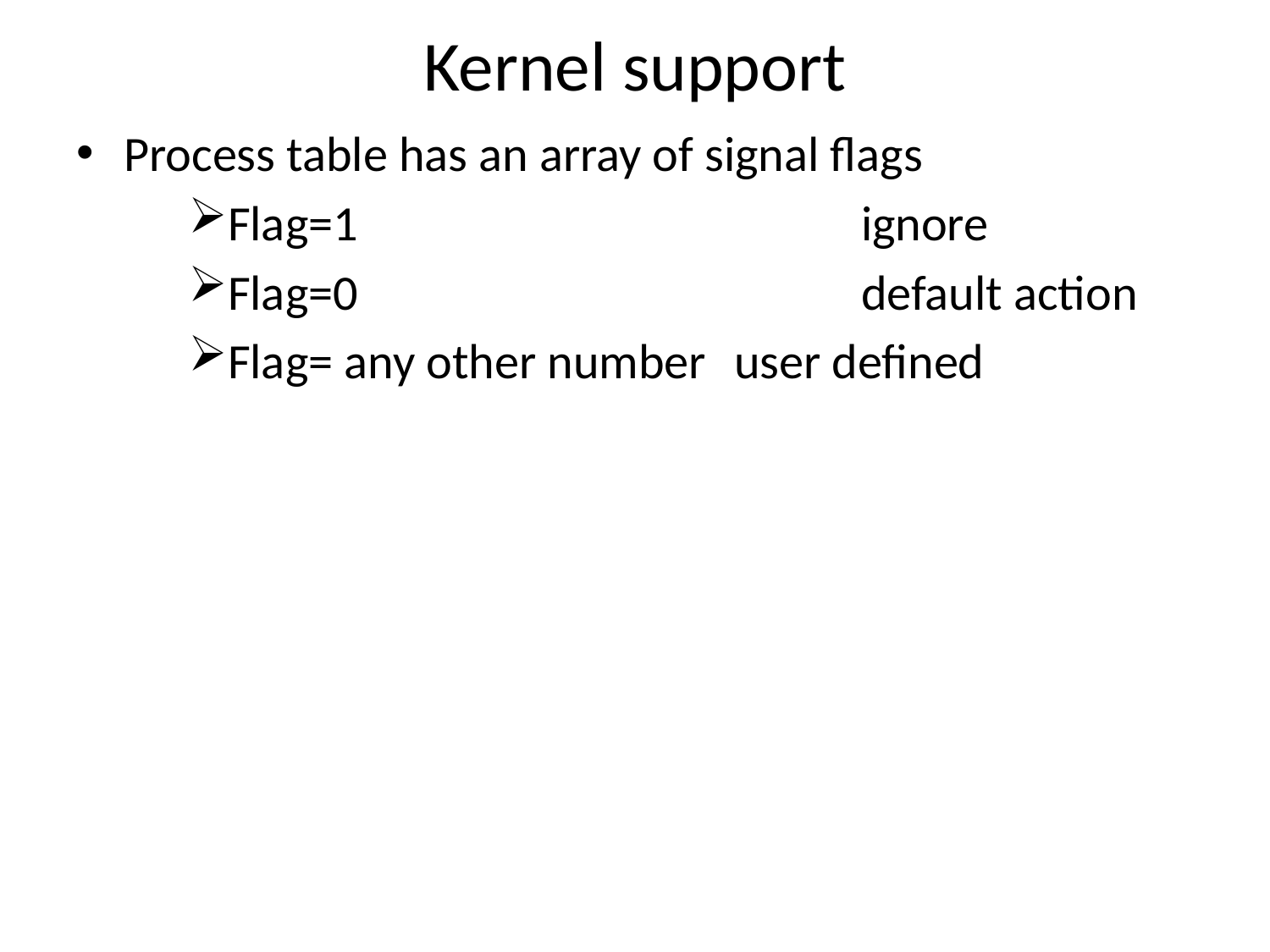

# Kernel support
Process table has an array of signal flags
Flag=1				ignore
Flag=0 				default action
Flag= any other number 	user defined